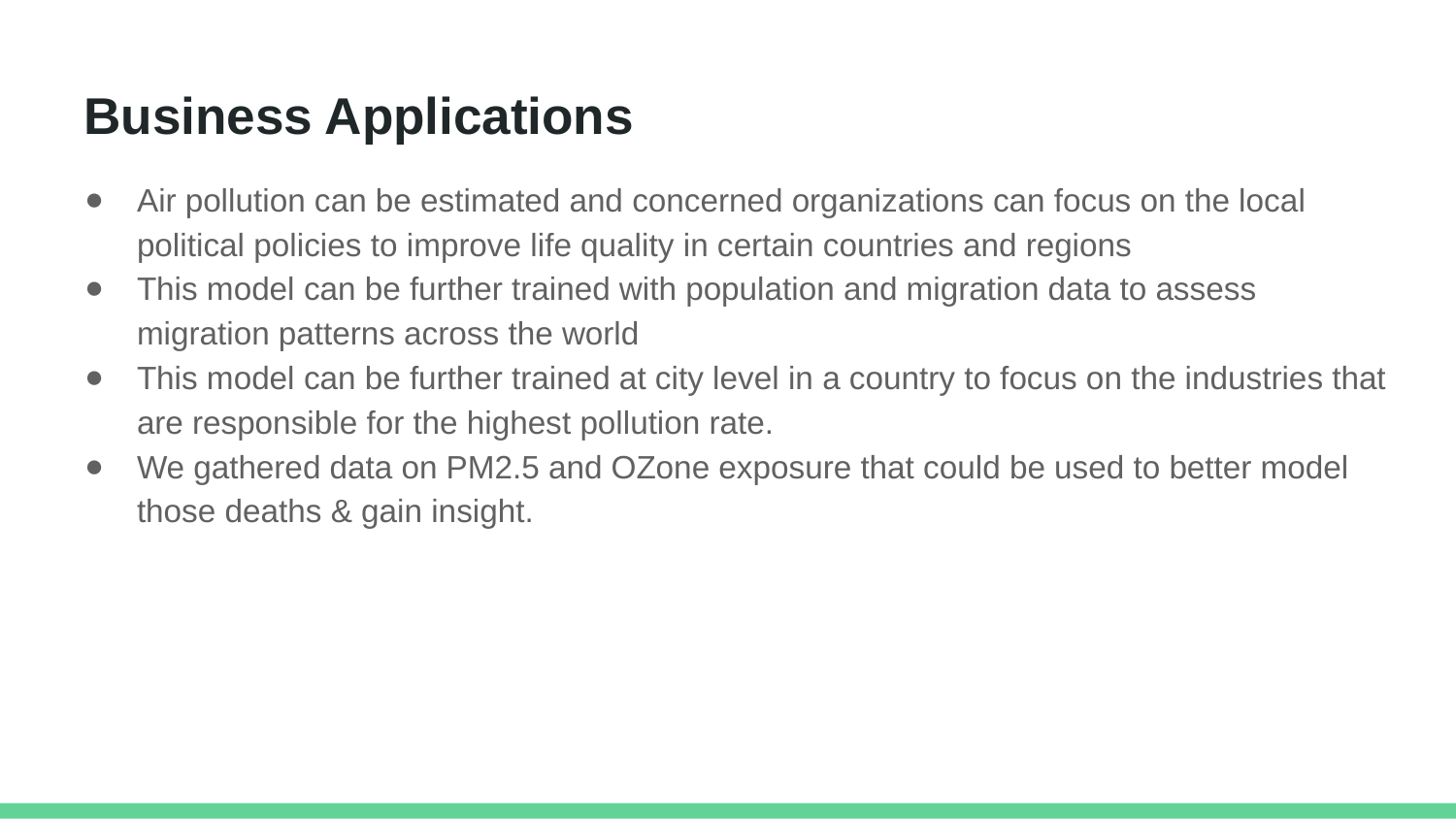

# Business Applications
Air pollution can be estimated and concerned organizations can focus on the local political policies to improve life quality in certain countries and regions
This model can be further trained with population and migration data to assess migration patterns across the world
This model can be further trained at city level in a country to focus on the industries that are responsible for the highest pollution rate.
We gathered data on PM2.5 and OZone exposure that could be used to better model those deaths & gain insight.